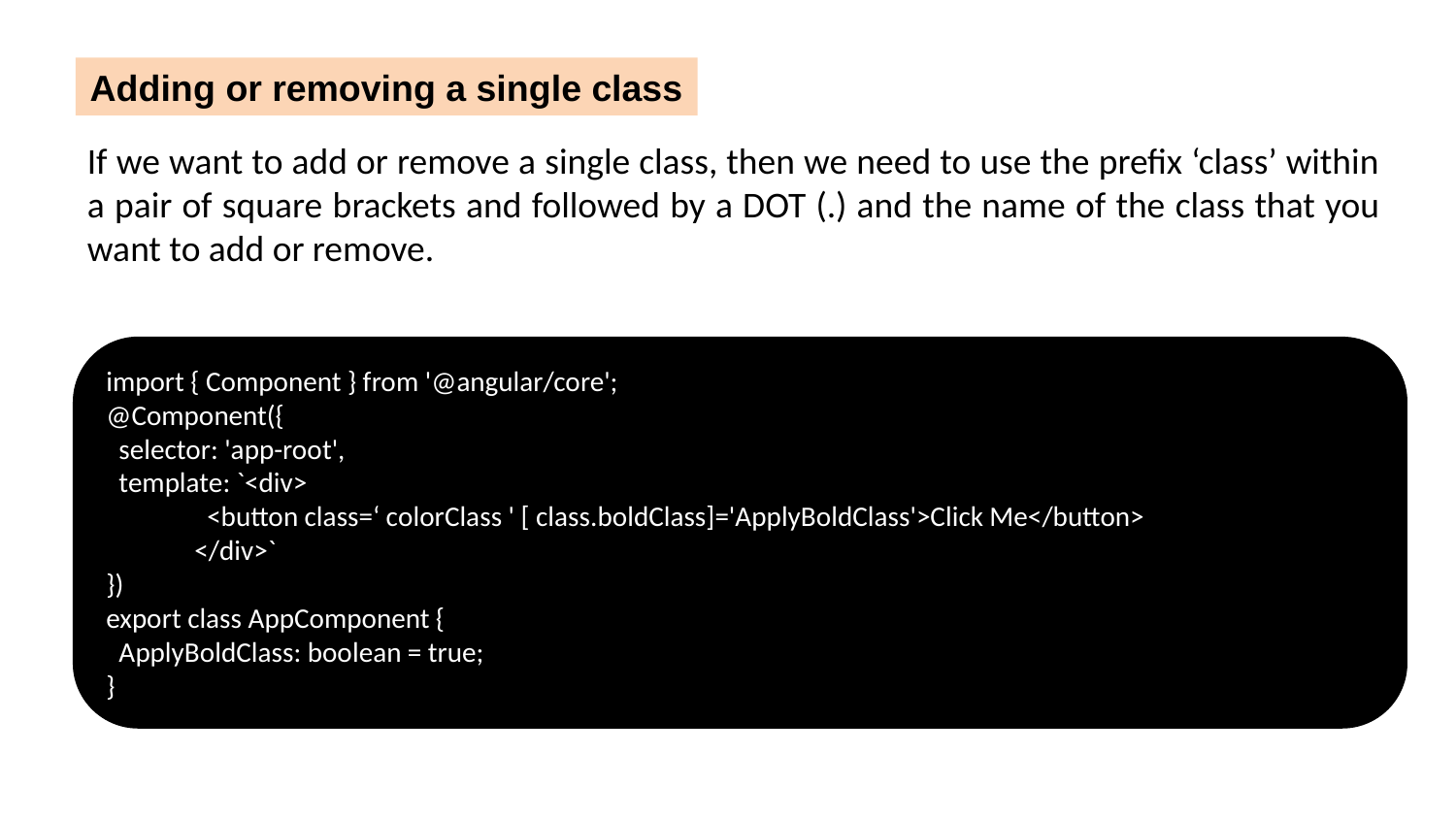

Adding or removing a single class
If we want to add or remove a single class, then we need to use the prefix ‘class’ within a pair of square brackets and followed by a DOT (.) and the name of the class that you want to add or remove.
import { Component } from '@angular/core';
@Component({
  selector: 'app-root',
  template: `<div>
                <button class=‘ colorClass ' [ class.boldClass]='ApplyBoldClass'>Click Me</button>
              </div>`
})
export class AppComponent {
  ApplyBoldClass: boolean = true;
}